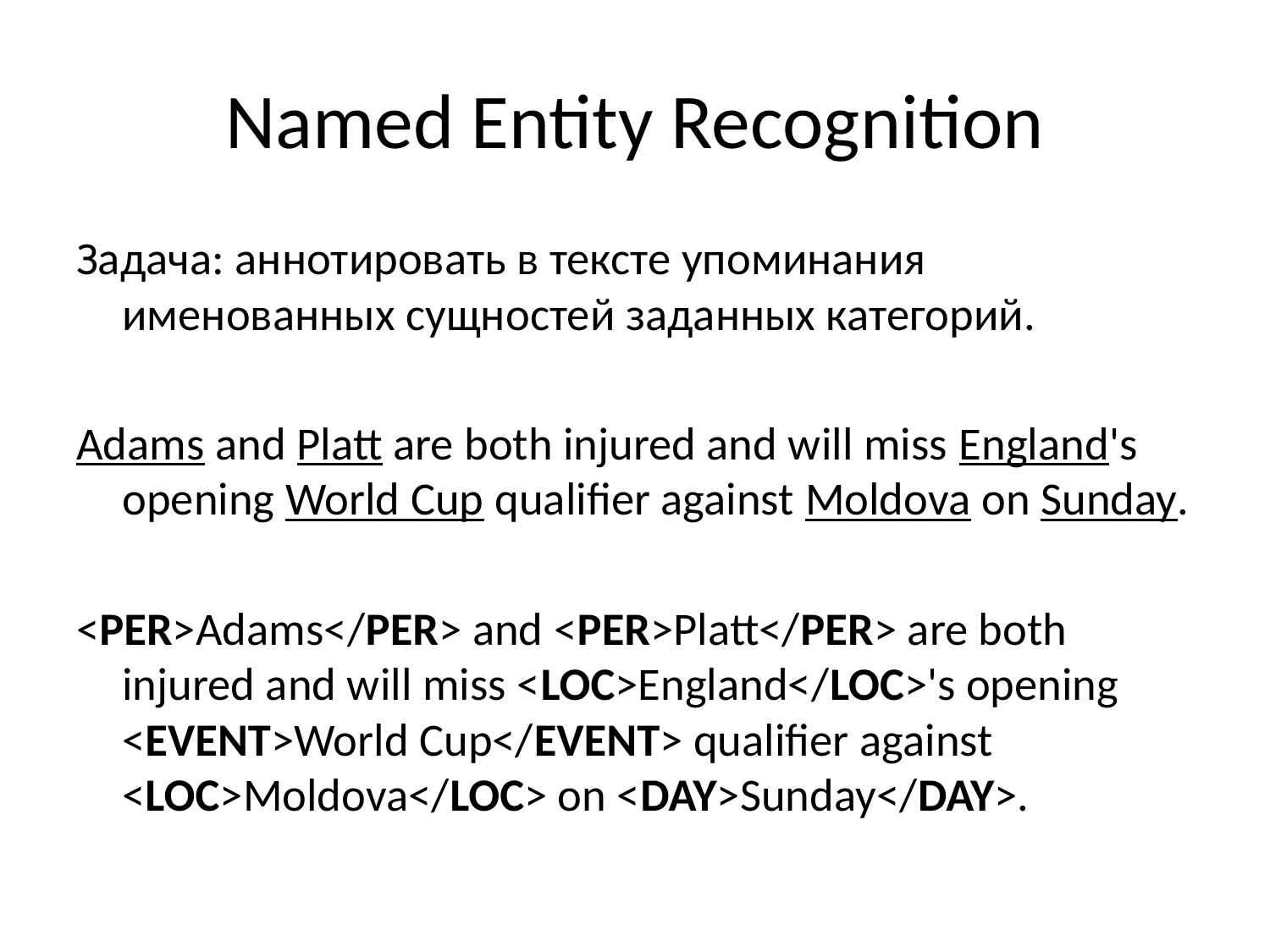

# Named Entity Recognition
Задача: аннотировать в тексте упоминания именованных сущностей заданных категорий.

Adams and Platt are both injured and will miss England's opening World Cup qualifier against Moldova on Sunday.

<PER>Adams</PER> and <PER>Platt</PER> are both injured and will miss <LOC>England</LOC>'s opening <EVENT>World Cup</EVENT> qualifier against <LOC>Moldova</LOC> on <DAY>Sunday</DAY>.